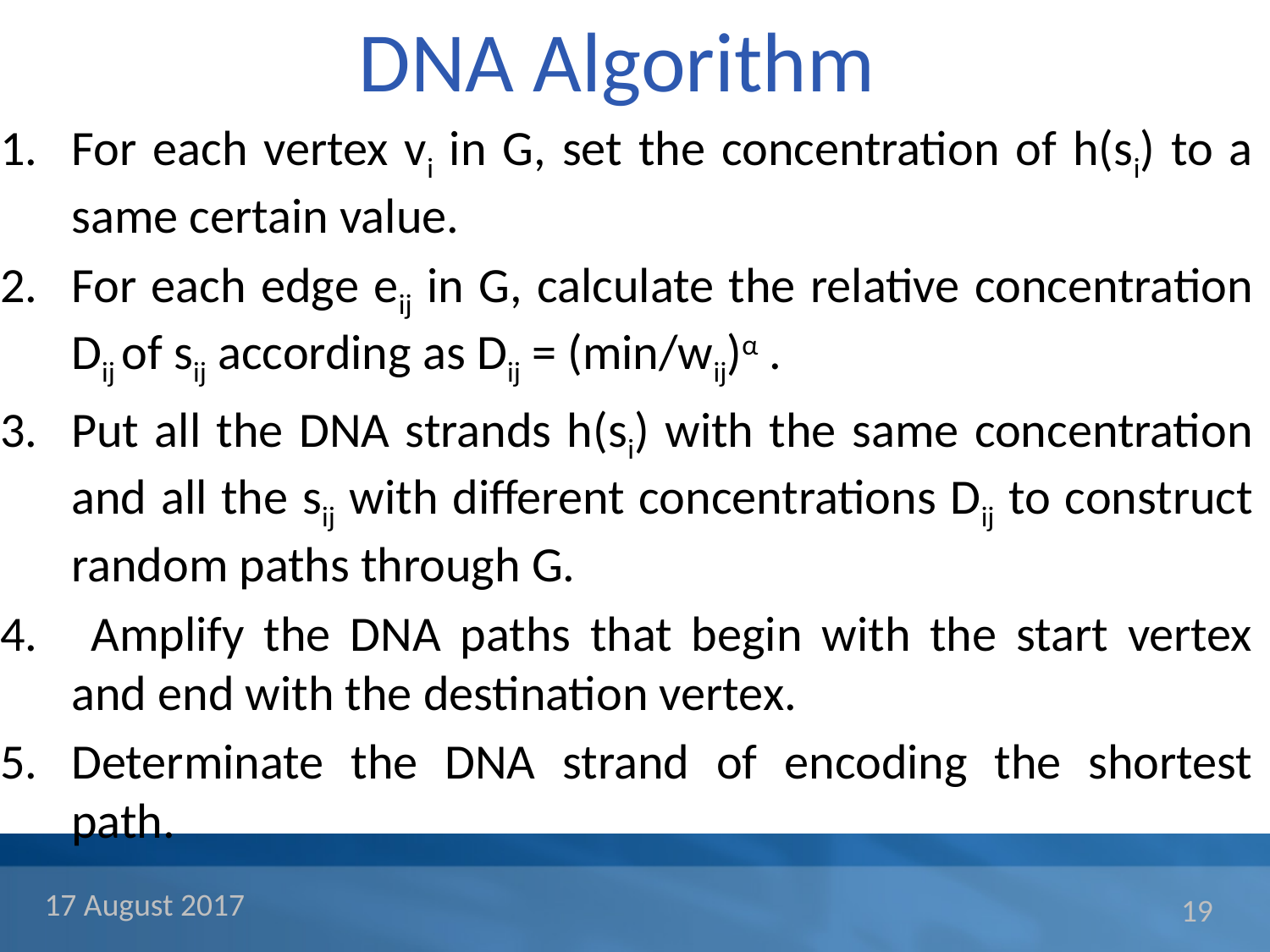

# DNA Algorithm
For each vertex vi in G, set the concentration of h(si) to a same certain value.
For each edge eij in G, calculate the relative concentration Dij of sij according as Dij = (min/wij)α .
Put all the DNA strands h(si) with the same concentration and all the sij with different concentrations Dij to construct random paths through G.
 Amplify the DNA paths that begin with the start vertex and end with the destination vertex.
Determinate the DNA strand of encoding the shortest path.